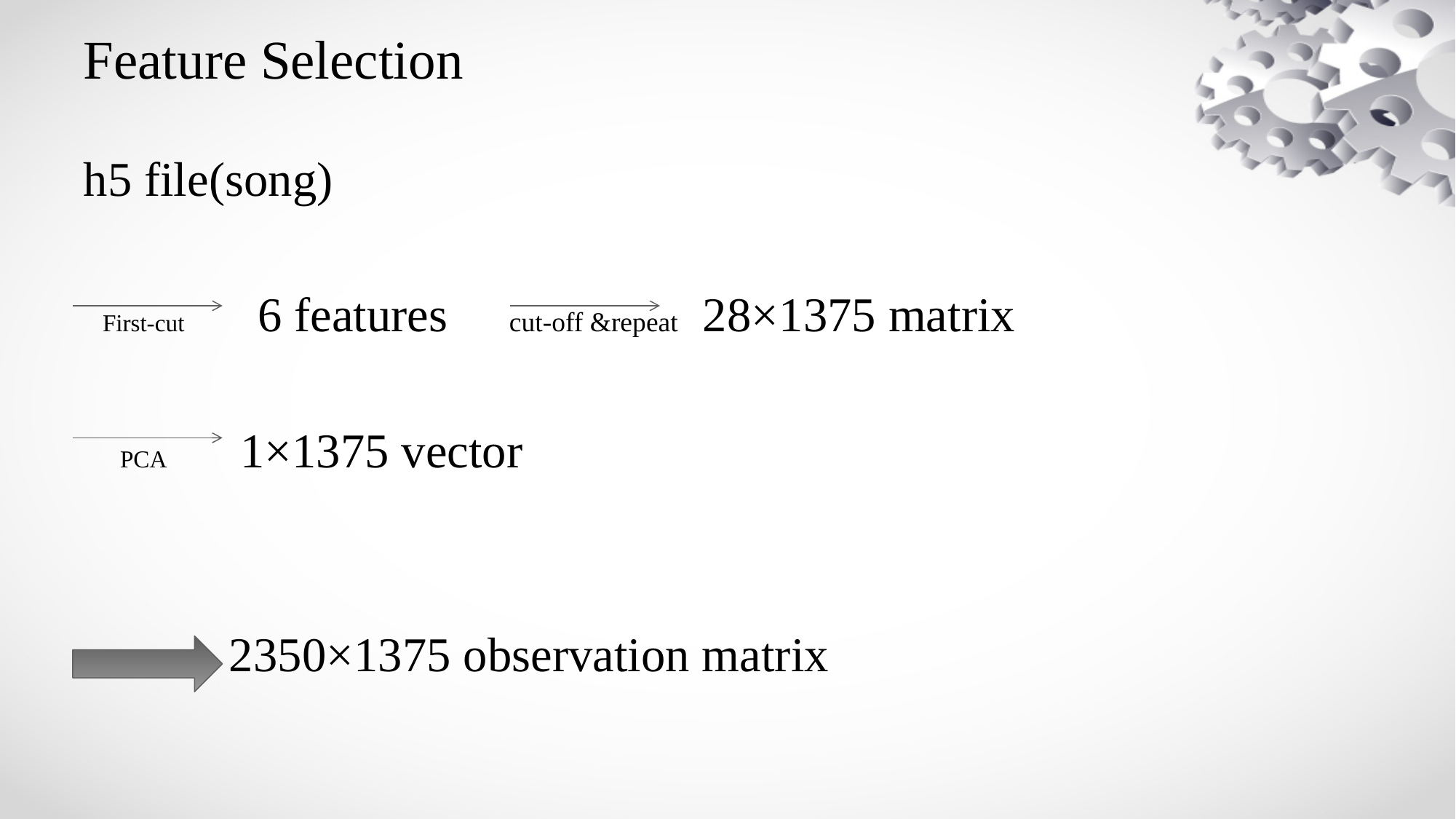

# Feature Selection
h5 file(song)

  First-cut      6 features     cut-off &repeat  28×1375 matrix

   PCA      1×1375 vector

           2350×1375 observation matrix